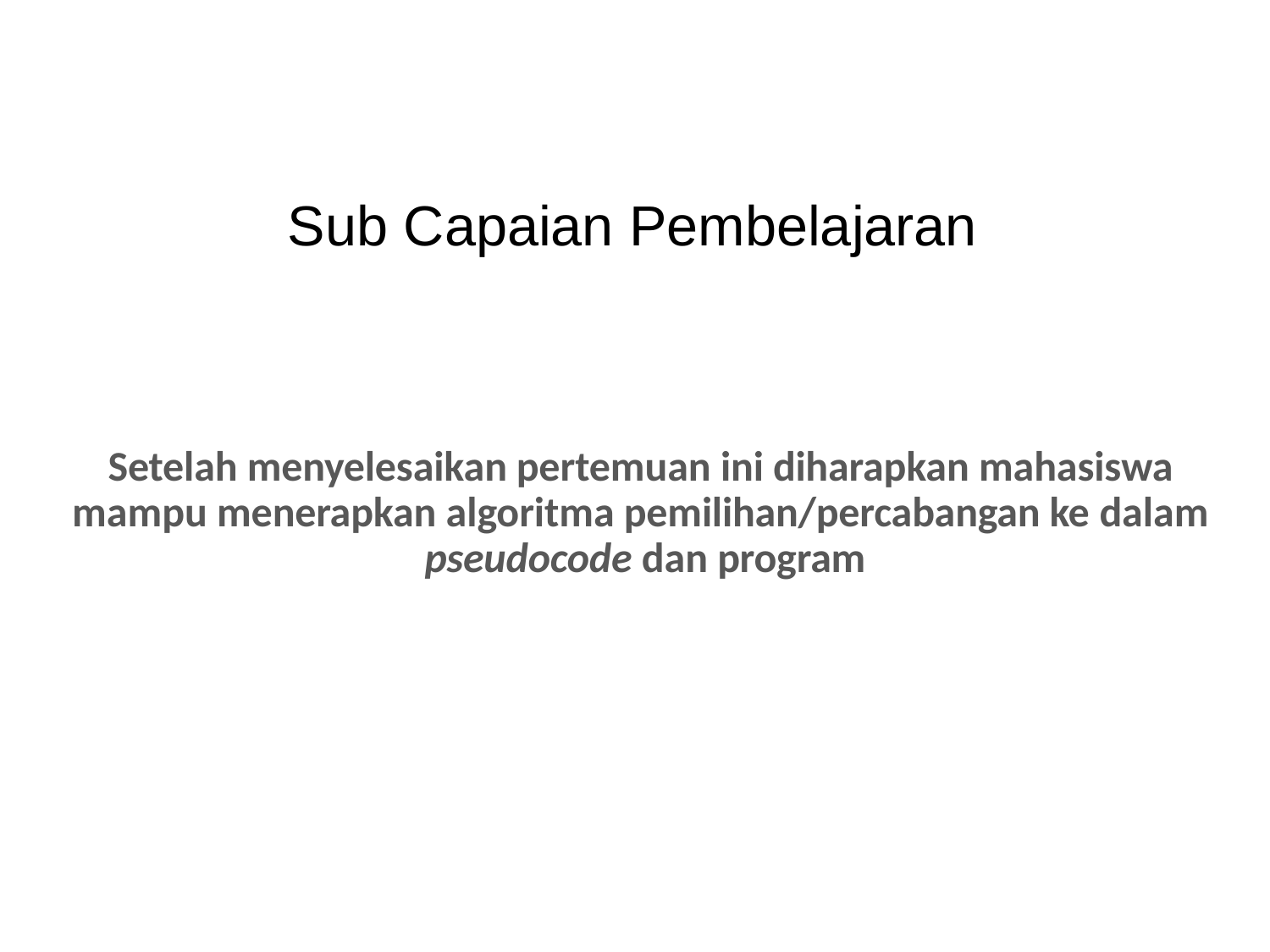

SUB-CAPAIAN PEMBELAJARAN
Sub Capaian Pembelajaran
Setelah menyelesaikan pertemuan ini diharapkan mahasiswa  mampu menerapkan algoritma pemilihan/percabangan ke dalam  pseudocode dan program